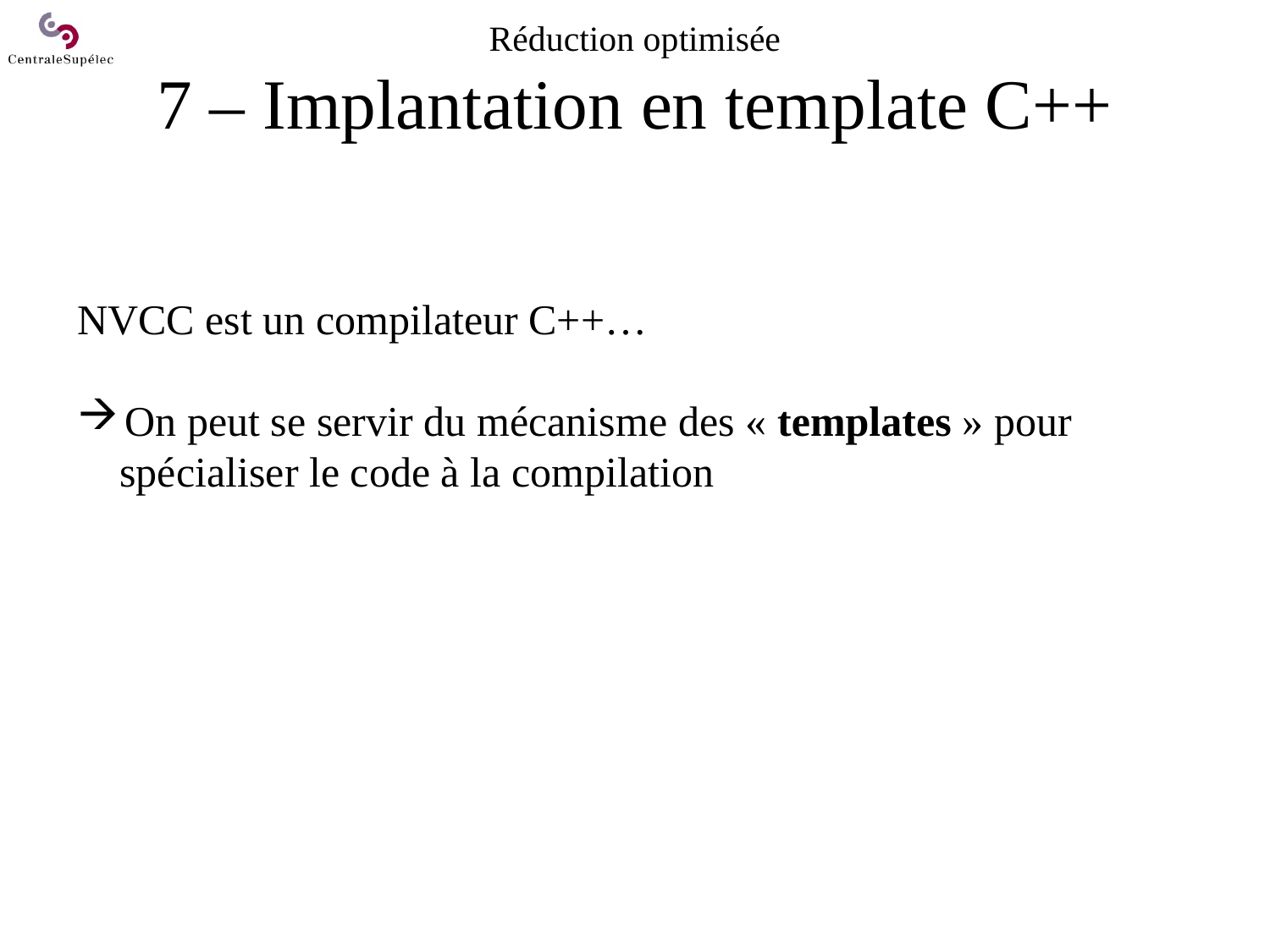

Réduction optimisée
7 – Implantation en template C++
NVCC est un compilateur C++…

On peut se servir du mécanisme des « templates » pour
    spécialiser le code à la compilation